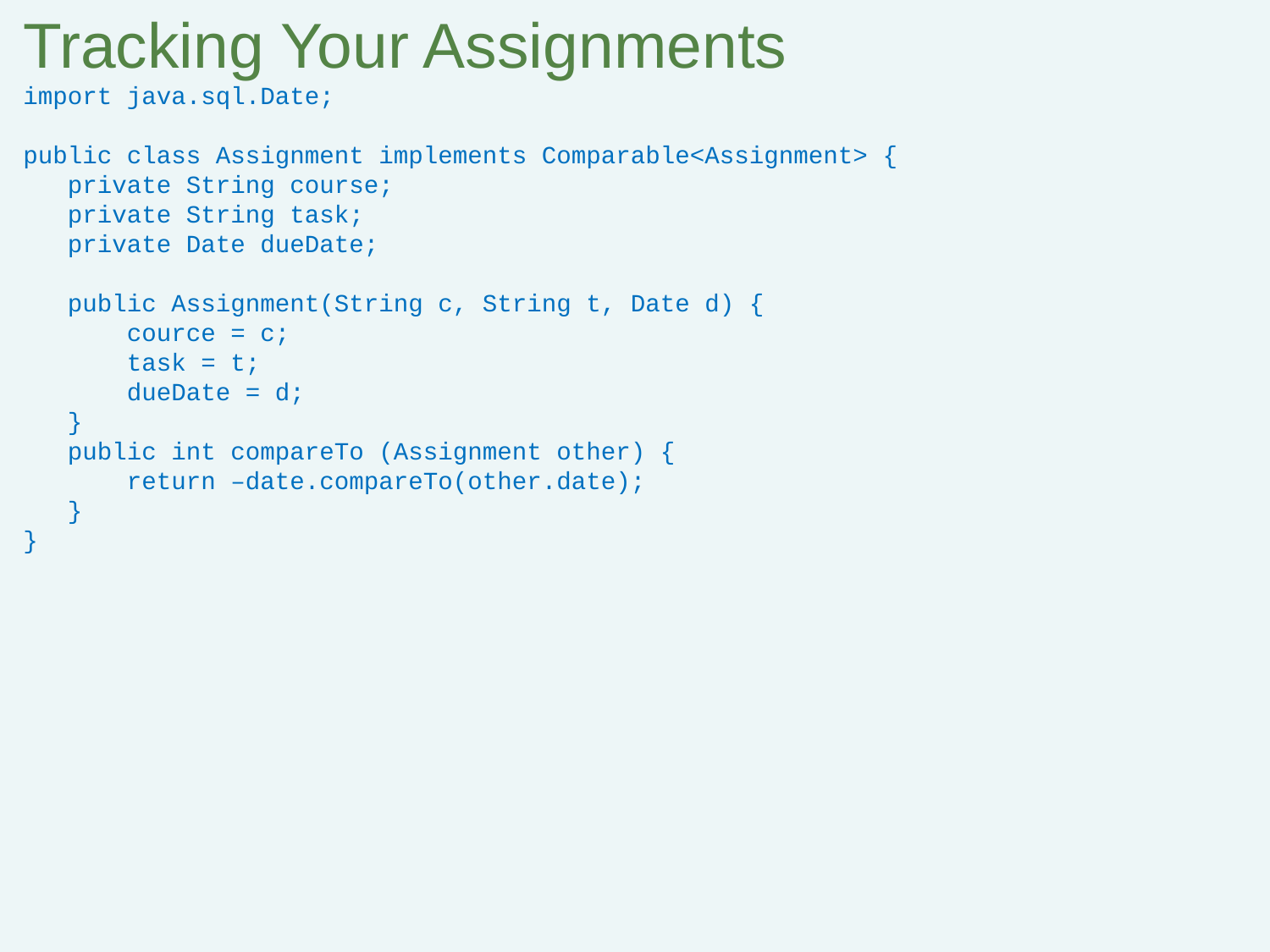

Tracking Your Assignments
import java.sql.Date;

public class Assignment implements Comparable<Assignment> {
   private String course;
   private String task;
   private Date dueDate;

   public Assignment(String c, String t, Date d) {
       cource = c;
       task = t;
       dueDate = d;
   }
   public int compareTo (Assignment other) {
       return –date.compareTo(other.date);
   }
}